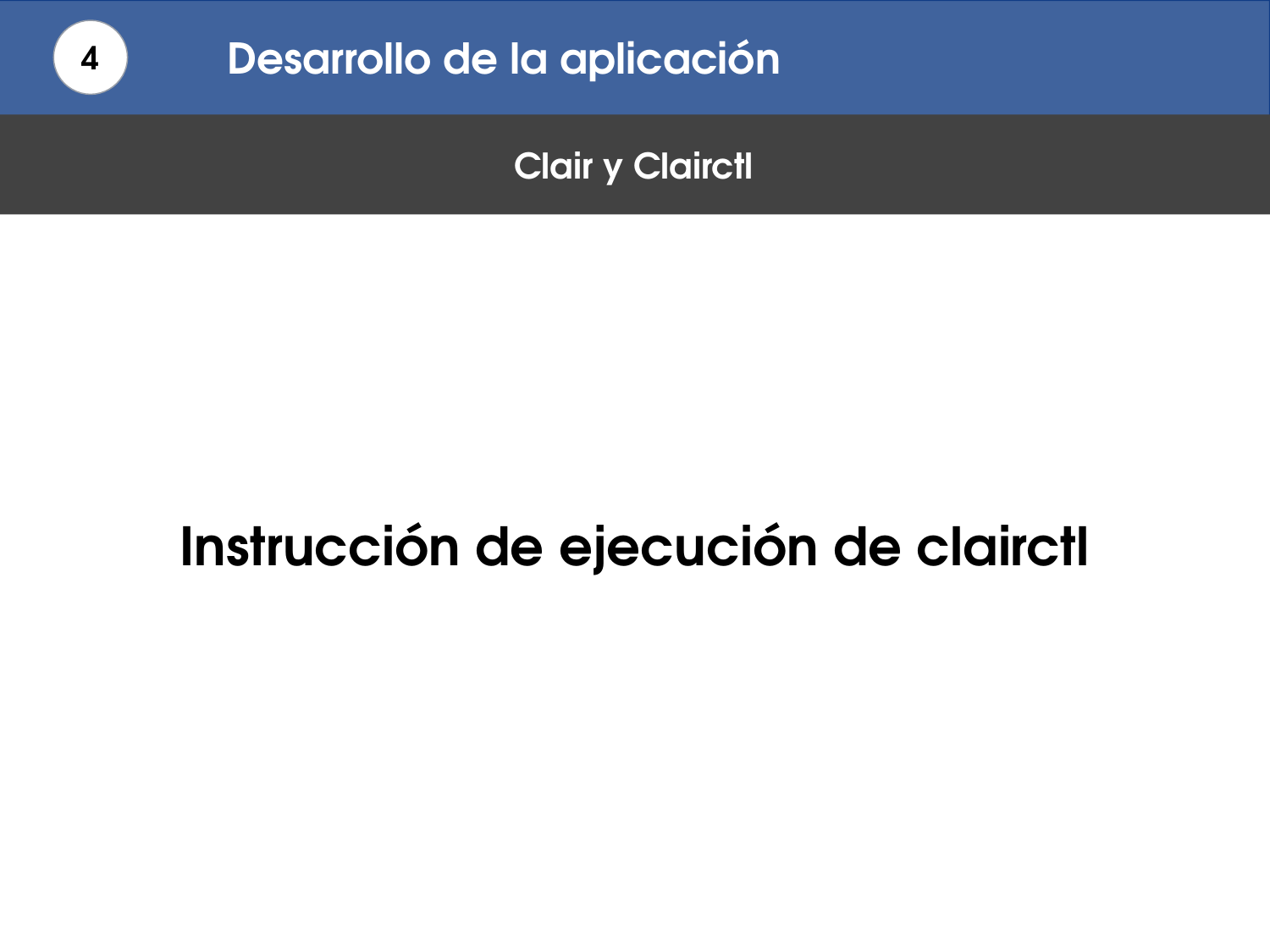

Desarrollo de la aplicación
4

Clair y Clairctl
Instrucción de ejecución de clairctl